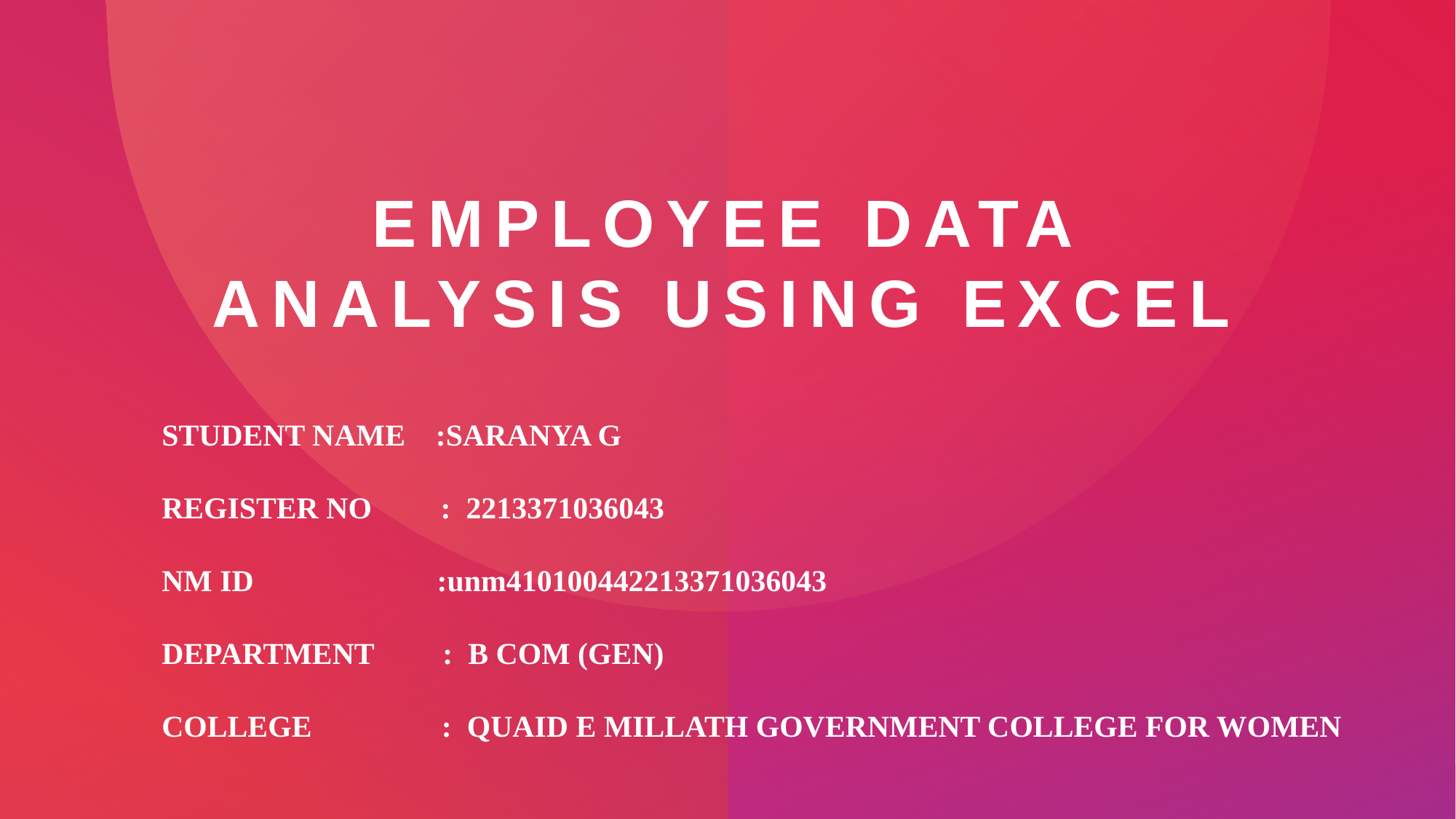

# Employee data analysis using excel
STUDENT NAME    :SARANYA G

REGISTER NO         :  2213371036043

NM ID                        :unm410100442213371036043

DEPARTMENT         :  B COM (GEN)

COLLEGE                 :  QUAID E MILLATH GOVERNMENT COLLEGE FOR WOMEN